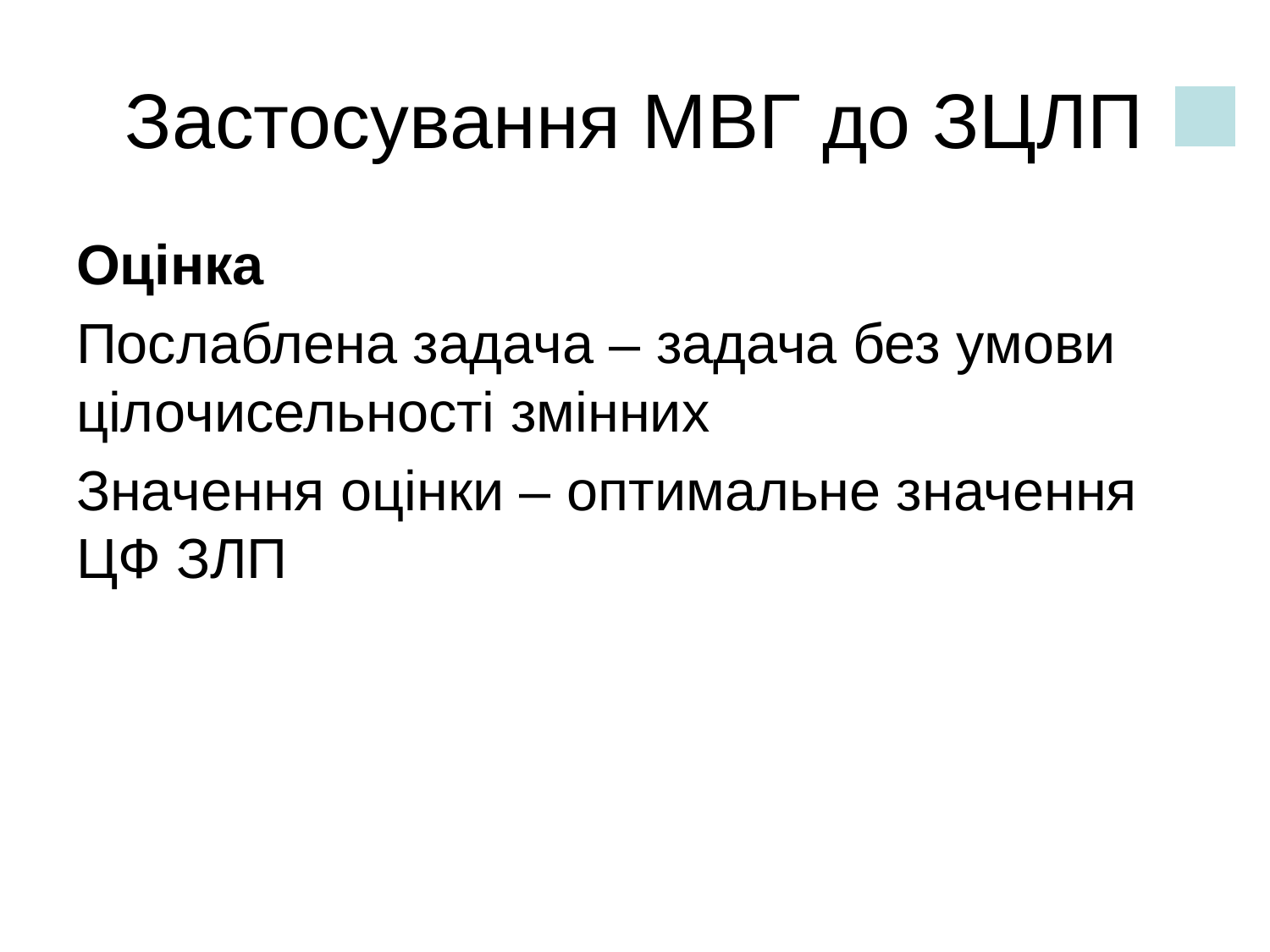

# Застосування МВГ до ЗЦЛП

Оцінка
Послаблена задача – задача без умови цілочисельності змінних
Значення оцінки – оптимальне значення ЦФ ЗЛП